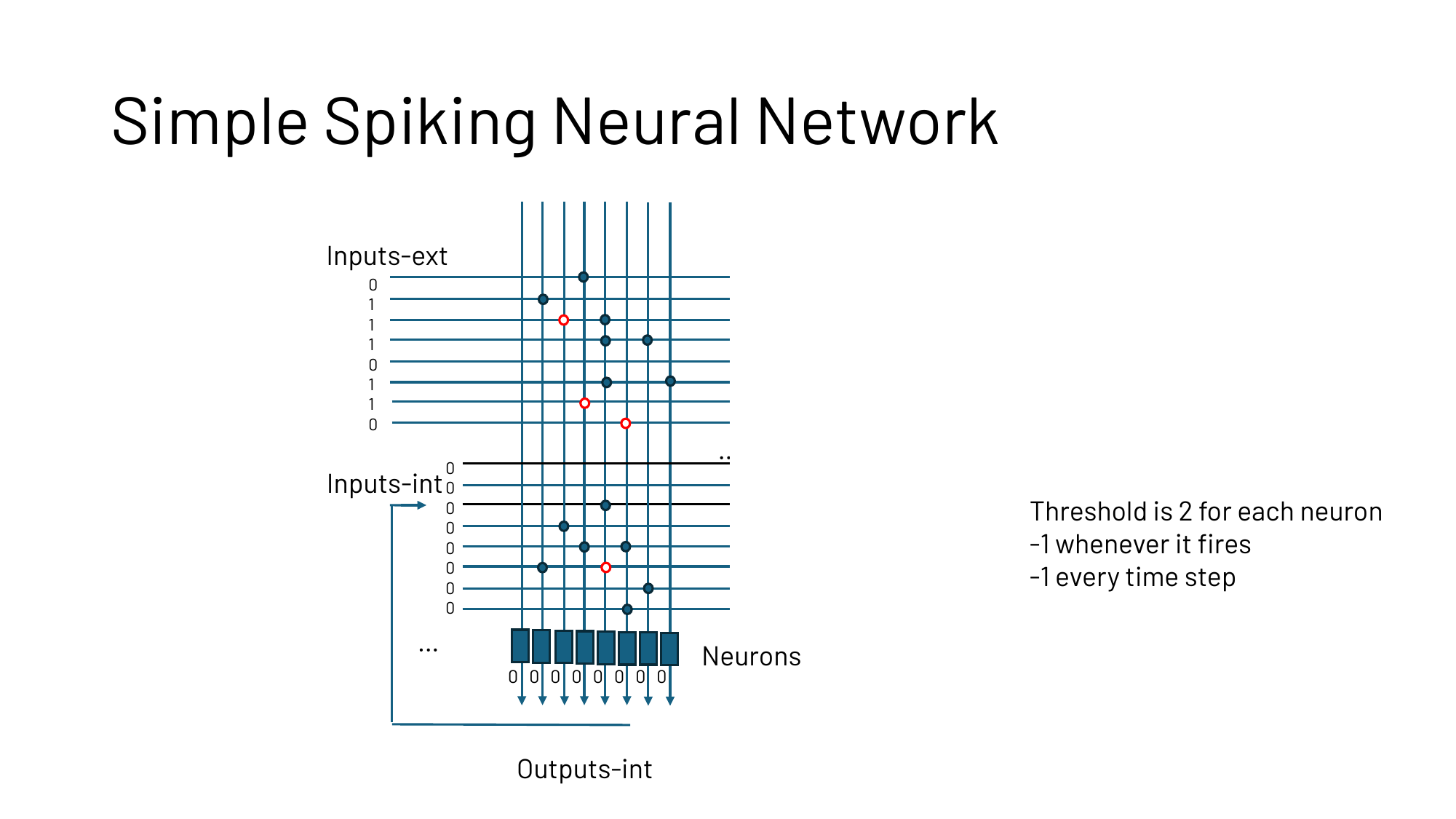

# Simple Spiking Neural Network

Inputs-ext
0
1
1
1
0
1
1
0

…
0
0
0
0
0
0
0
0

Inputs-int
Threshold is 2 for each neuron
-1 whenever it fires
-1 every time step

…

Neurons
0   0   0   0   0   0   0   0
0   0   0   0   0   0   0   0
0   0   0   0   0   0   0   0
Outputs-int
Outputs-ext